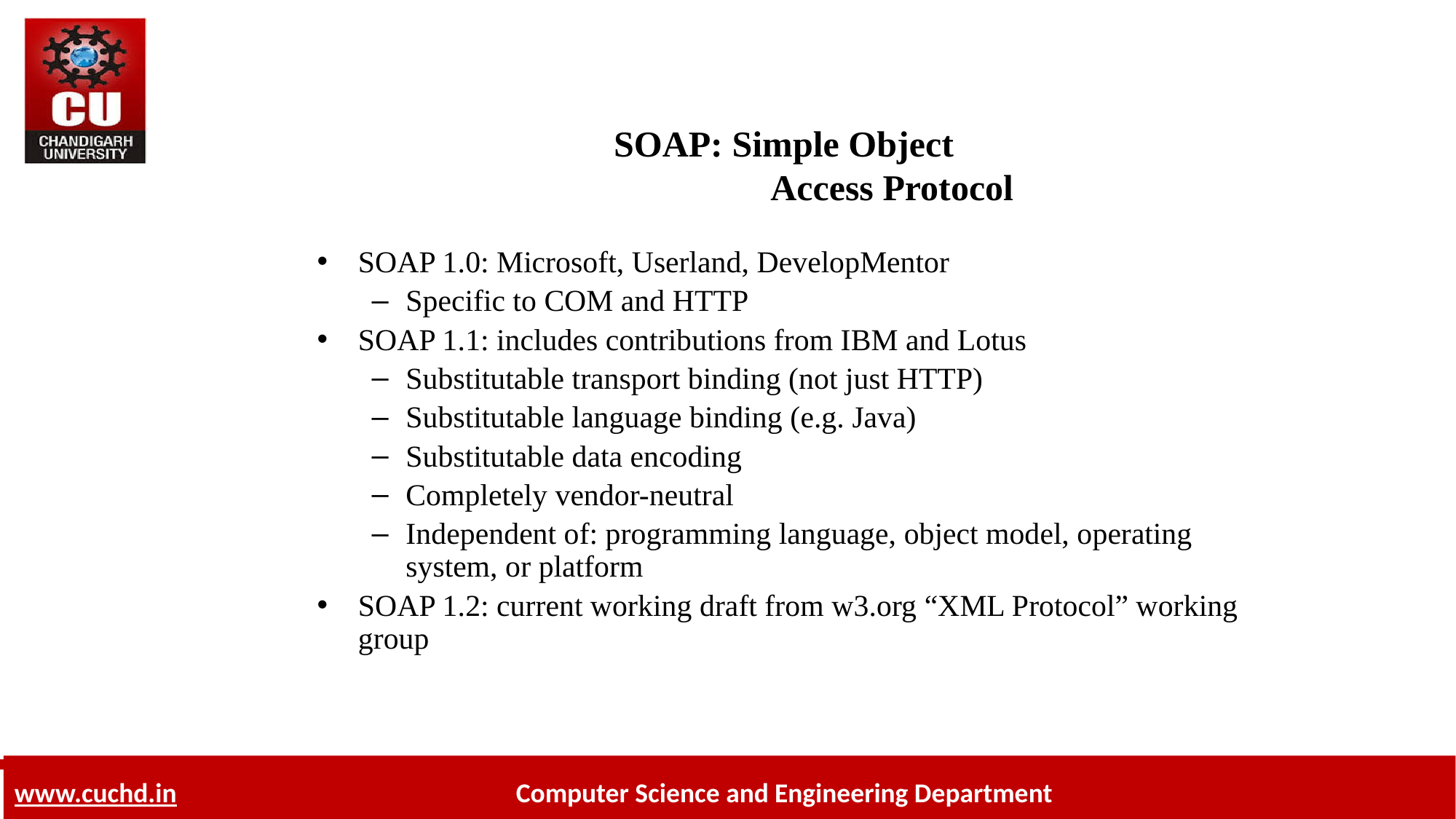

# SOAP: Simple Object Access Protocol
SOAP 1.0: Microsoft, Userland, DevelopMentor
Specific to COM and HTTP
SOAP 1.1: includes contributions from IBM and Lotus
Substitutable transport binding (not just HTTP)
Substitutable language binding (e.g. Java)
Substitutable data encoding
Completely vendor-neutral
Independent of: programming language, object model, operating system, or platform
SOAP 1.2: current working draft from w3.org “XML Protocol” working group